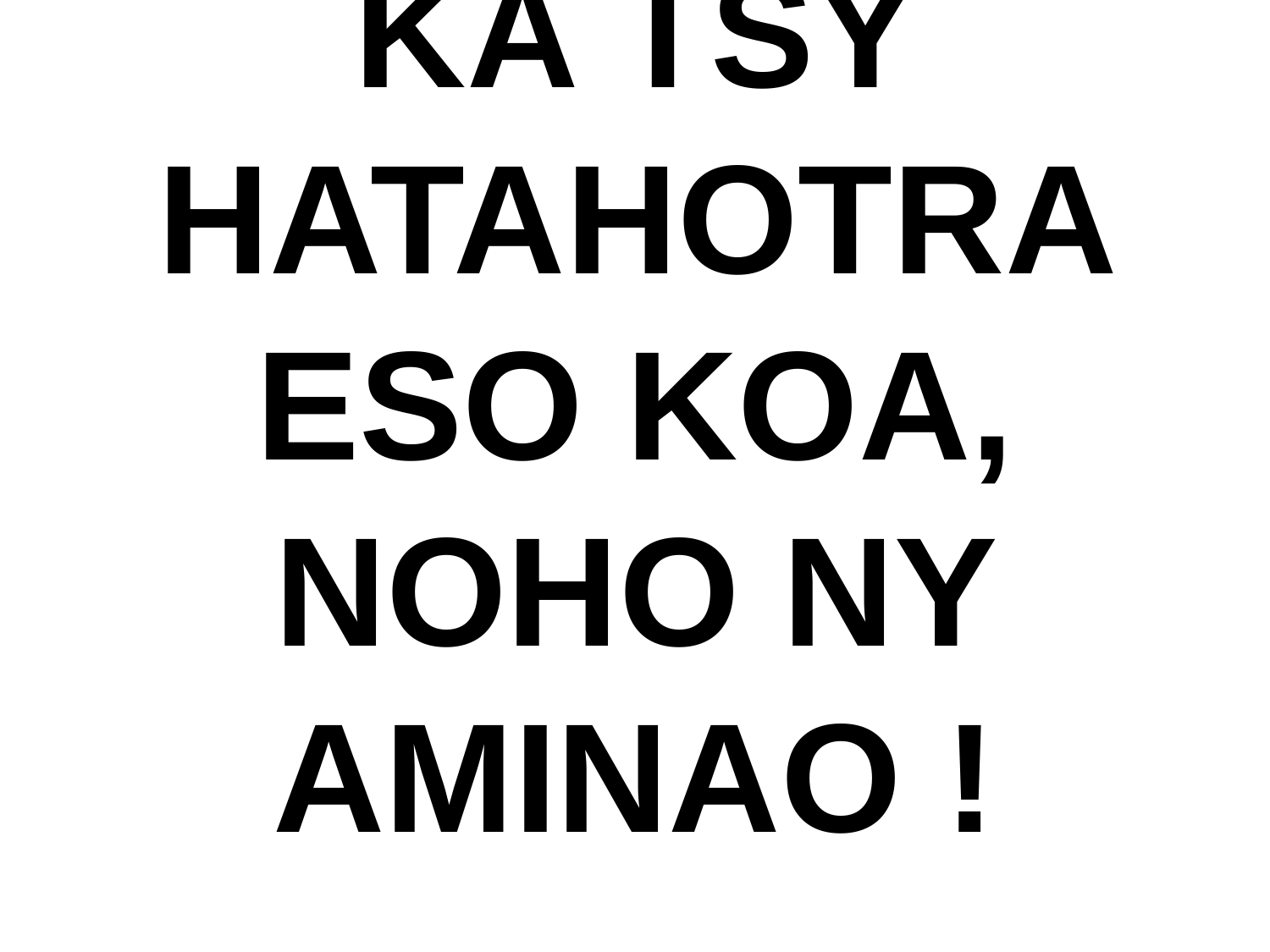

# KA TSY HATAHOTRA ESO KOA, NOHO NY AMINAO !